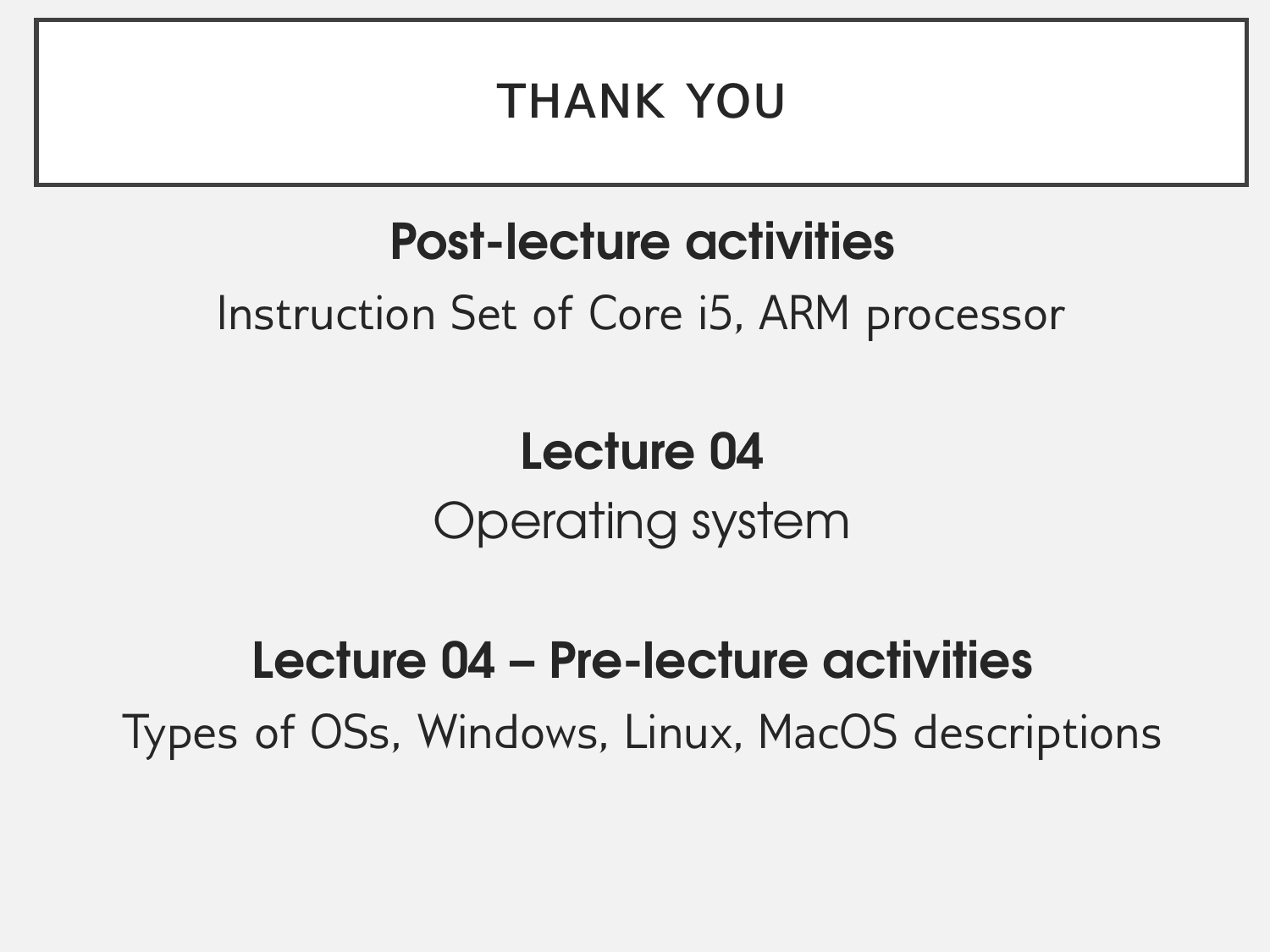

# Thank you
Post-lecture activities
Instruction Set of Core i5, ARM processor

Lecture 04
Operating system

Lecture 04 – Pre-lecture activities
Types of OSs, Windows, Linux, MacOS descriptions